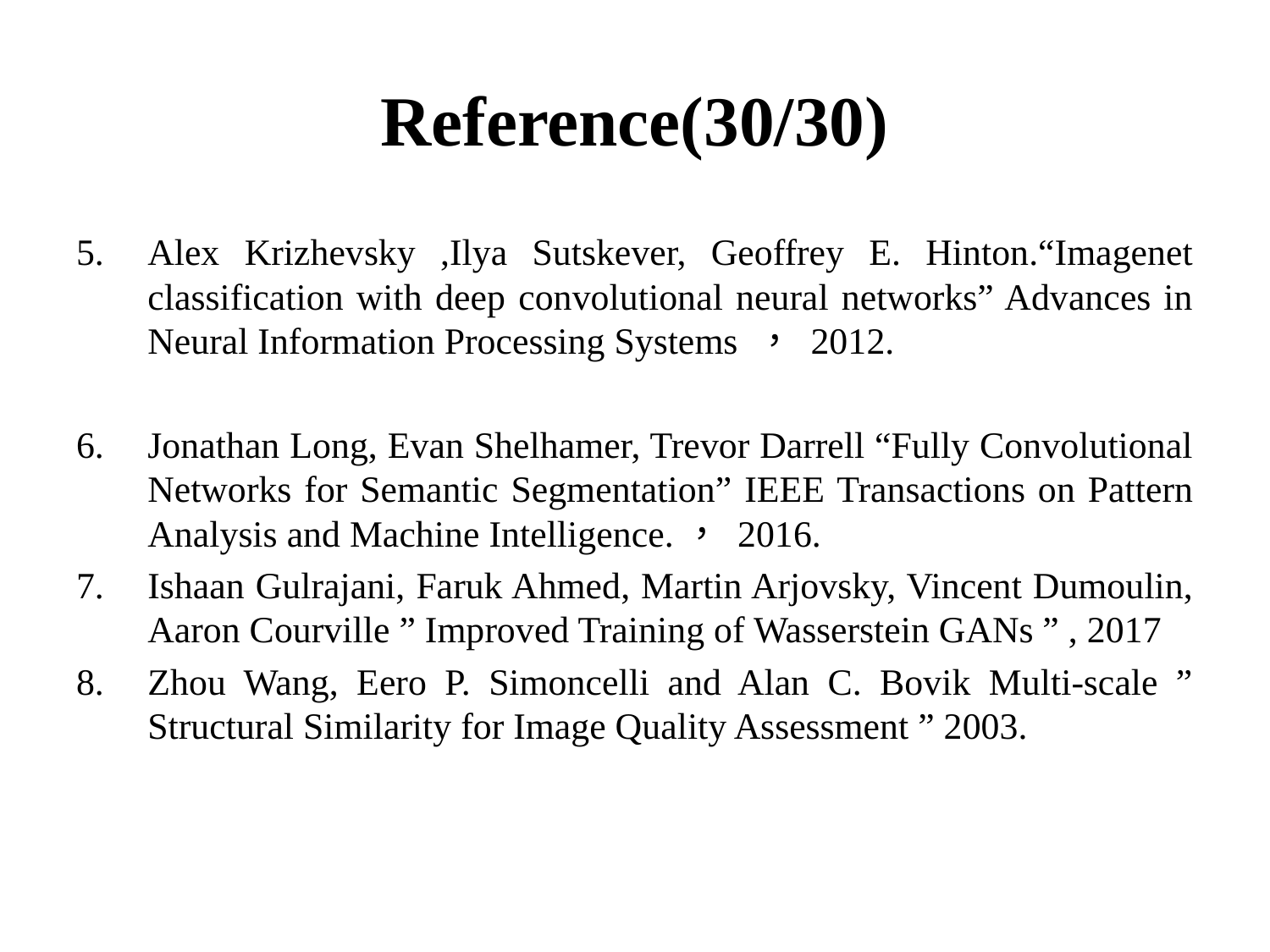

# Reference(30/30)
Alex Krizhevsky ,Ilya Sutskever, Geoffrey E. Hinton.“Imagenet classification with deep convolutional neural networks” Advances in Neural Information Processing Systems ， 2012.

Jonathan Long, Evan Shelhamer, Trevor Darrell “Fully Convolutional Networks for Semantic Segmentation” IEEE Transactions on Pattern Analysis and Machine Intelligence.， 2016.
Ishaan Gulrajani, Faruk Ahmed, Martin Arjovsky, Vincent Dumoulin, Aaron Courville ” Improved Training of Wasserstein GANs ” , 2017
Zhou Wang, Eero P. Simoncelli and Alan C. Bovik Multi-scale ” Structural Similarity for Image Quality Assessment ” 2003.